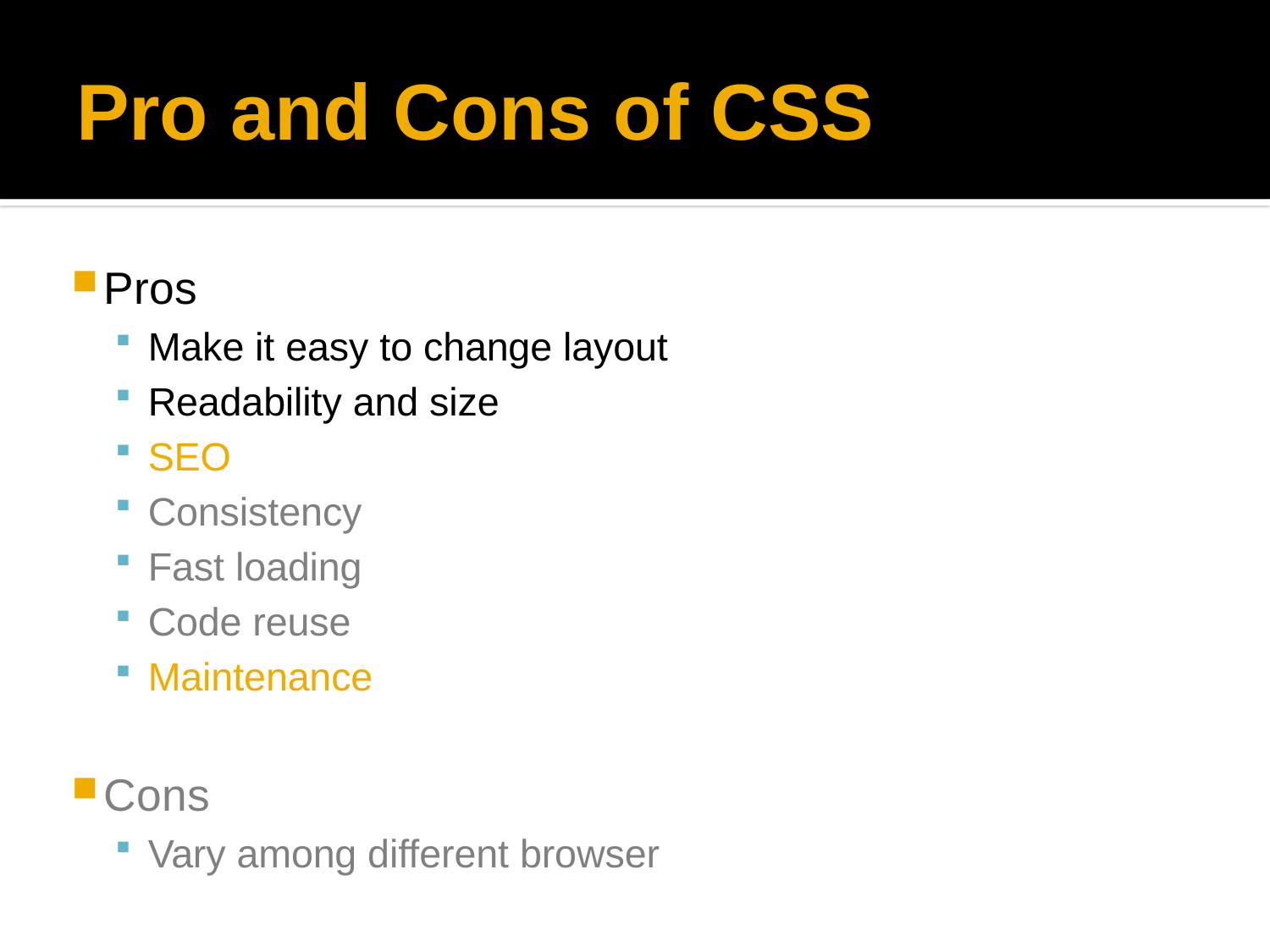

# Pro and Cons of CSS
Pros
Make it easy to change layout
Readability and size
SEO
Consistency
Fast loading
Code reuse
Maintenance

Cons
Vary among different browser